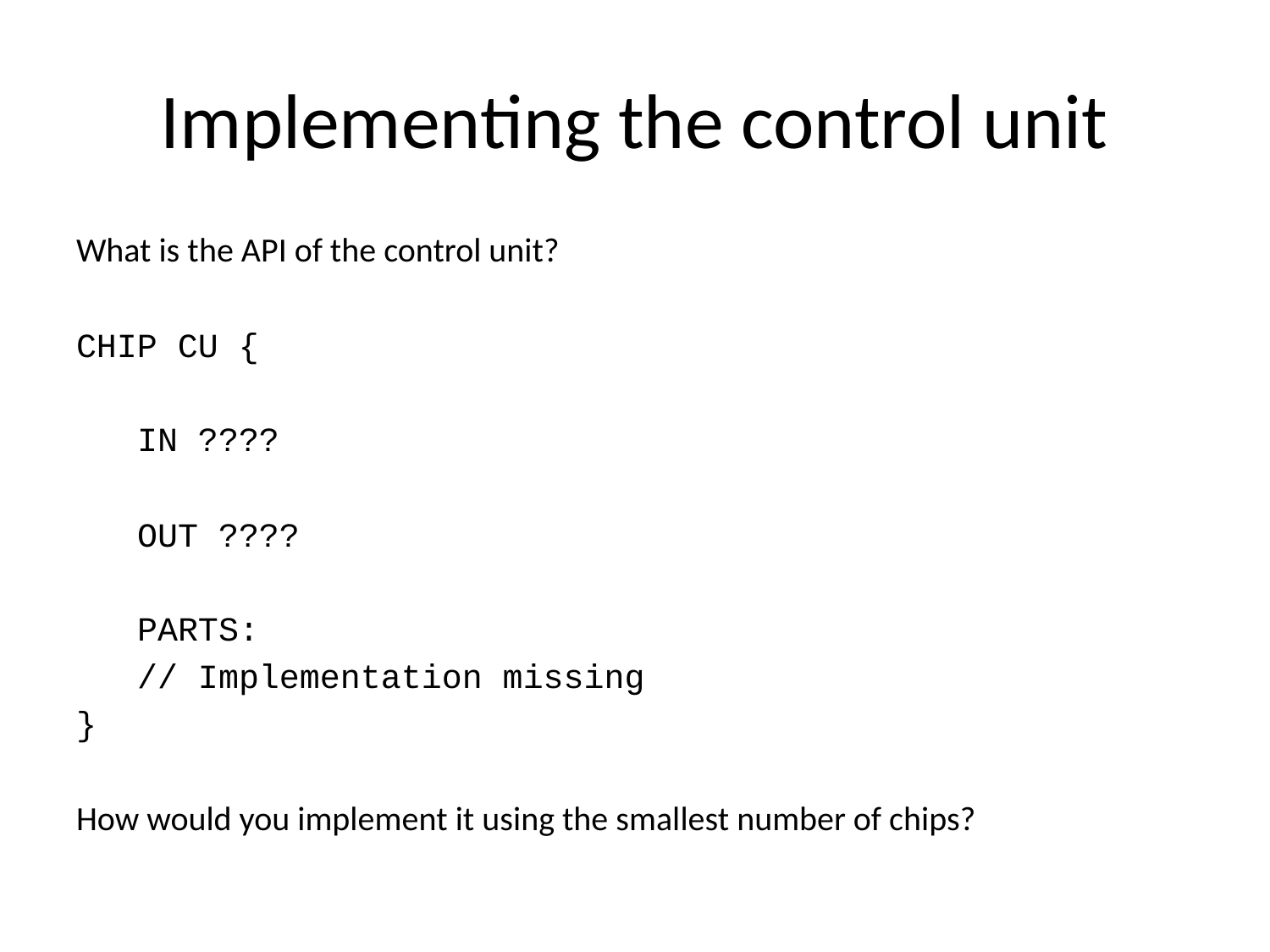

# Implementing the control unit
What is the API of the control unit?

CHIP CU {

   IN ????

   OUT ????

   PARTS:
   // Implementation missing
}

How would you implement it using the smallest number of chips?